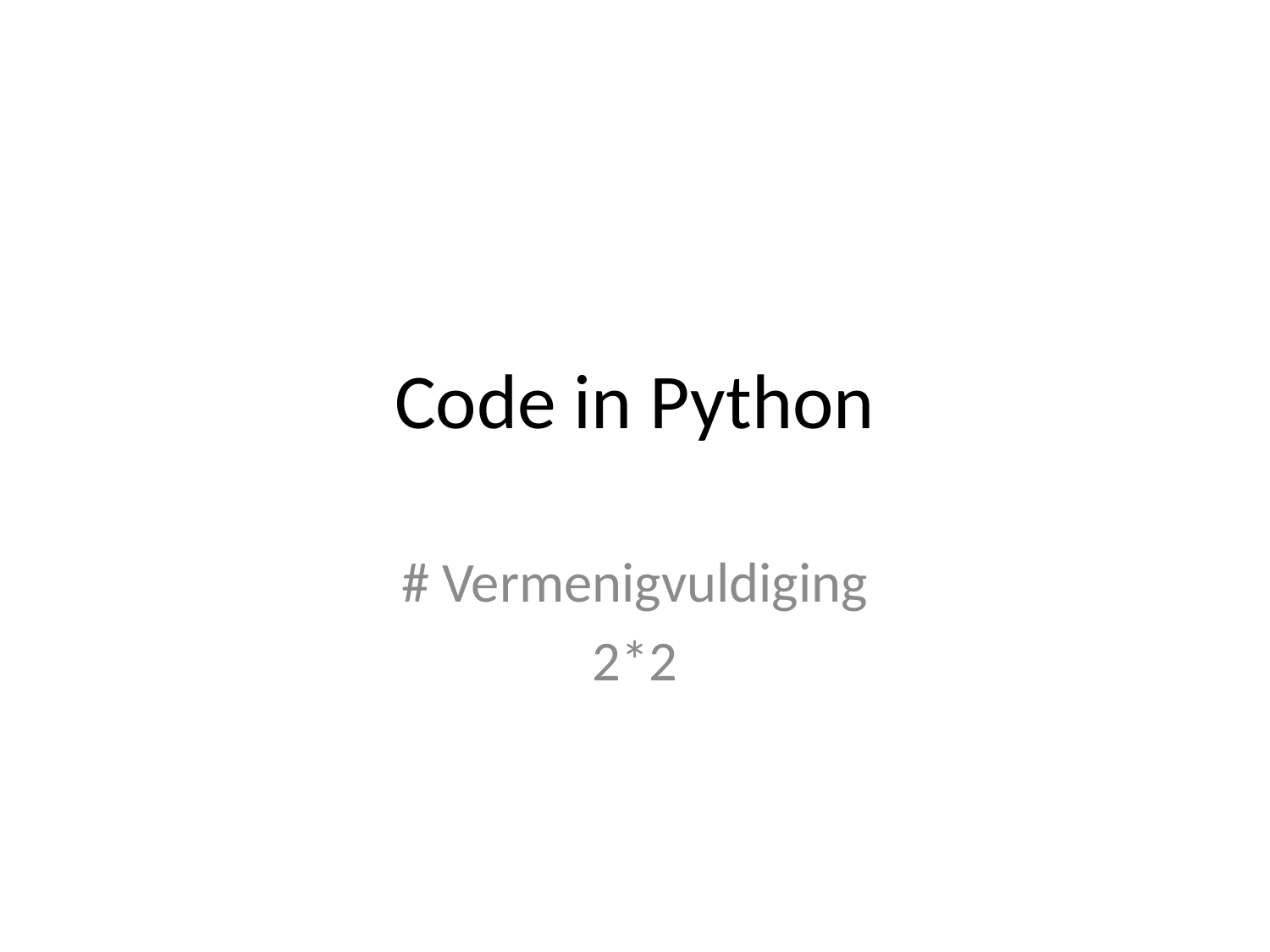

# Code in Python
# Vermenigvuldiging
2*2